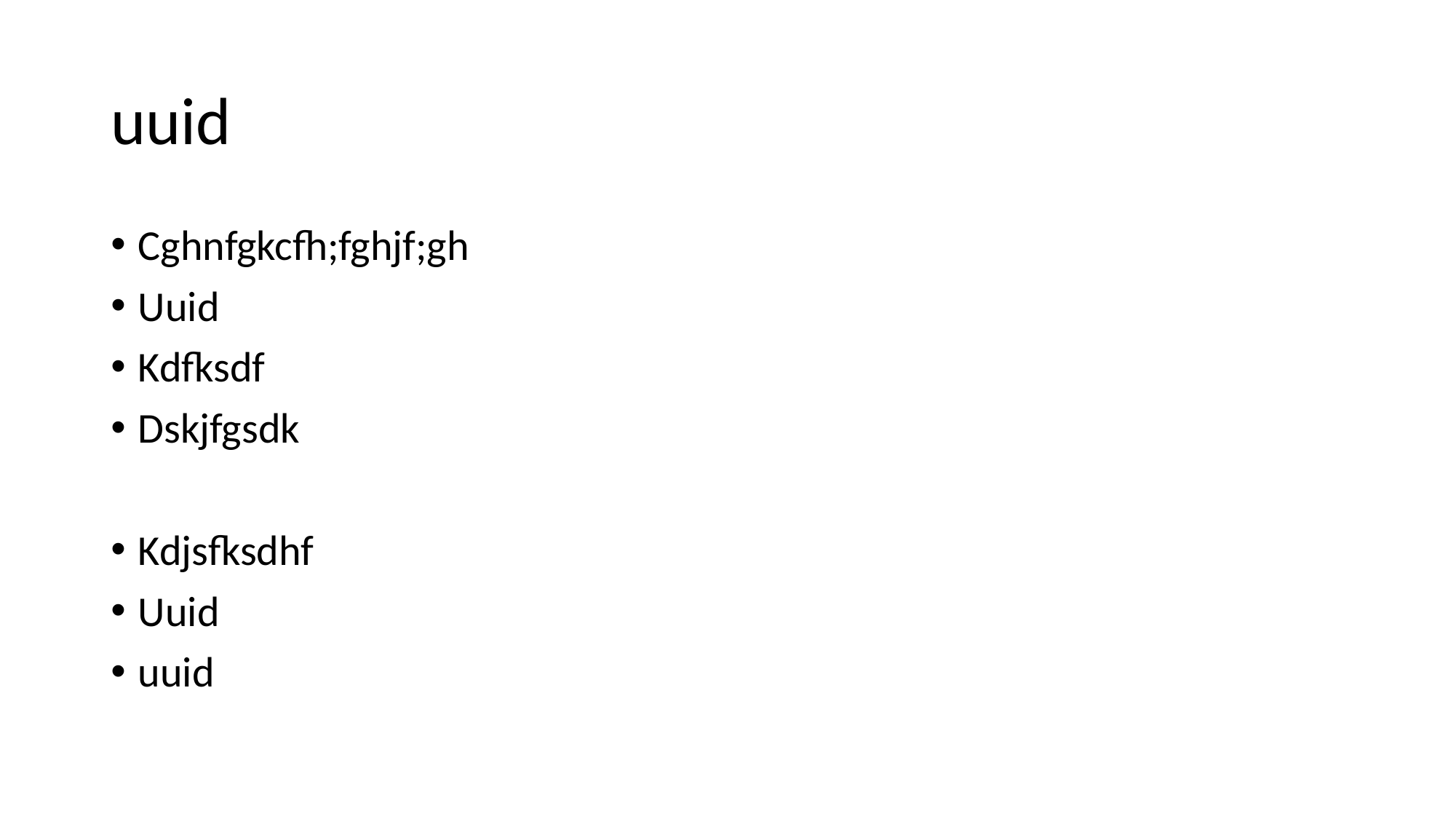

# uuid
Cghnfgkcfh;fghjf;gh
Uuid
Kdfksdf
Dskjfgsdk

Kdjsfksdhf
Uuid
uuid